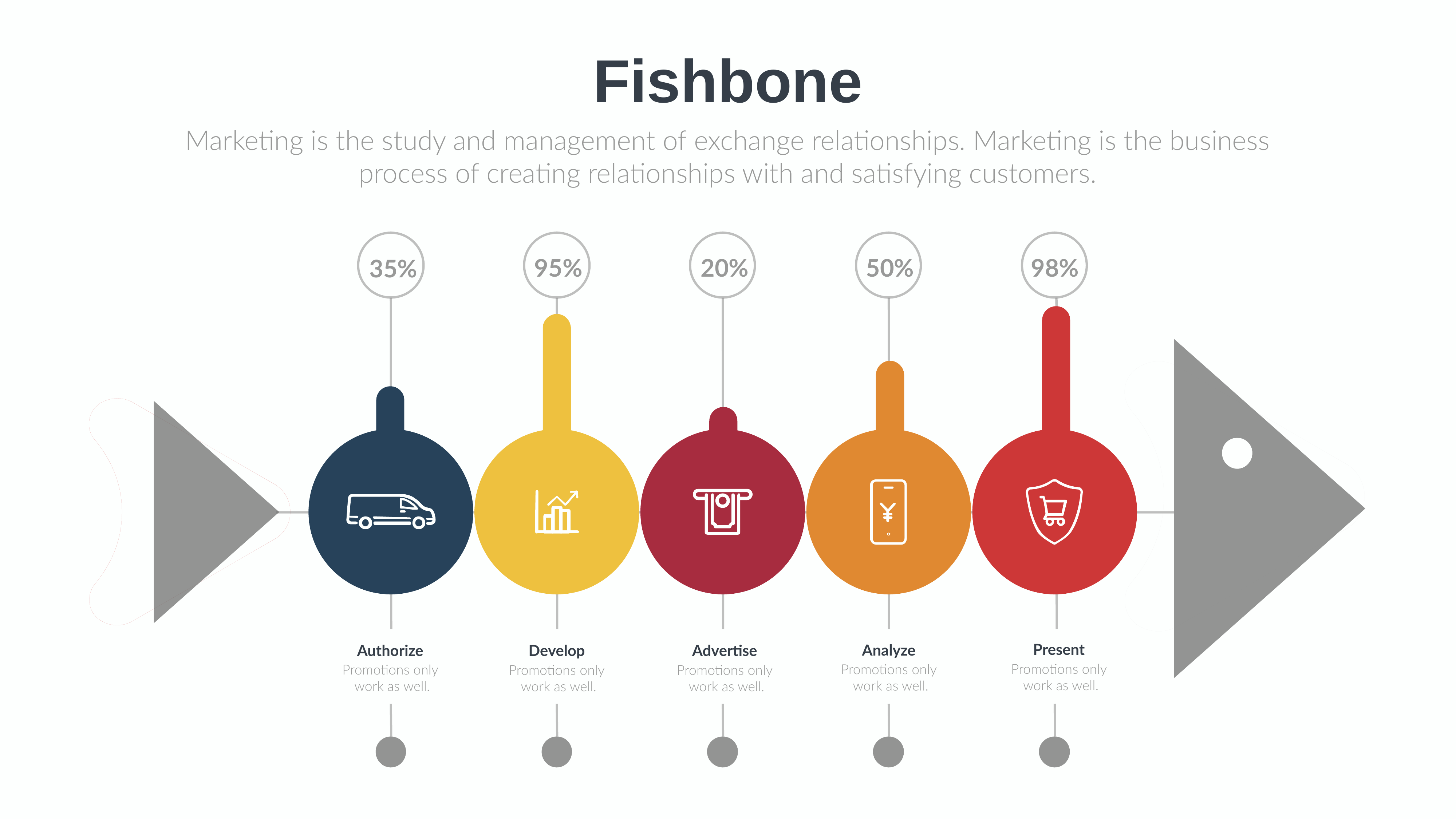

Fishbone
Marketing is the study and management of exchange relationships. Marketing is the business process of creating relationships with and satisfying customers.

95%
50%
20%
98%
35%

Present
Promotions only
 work as well.
Analyze
Promotions only
 work as well.
Authorize
Promotions only
 work as well.
Advertise
Promotions only
 work as well.
Develop
Promotions only
 work as well.